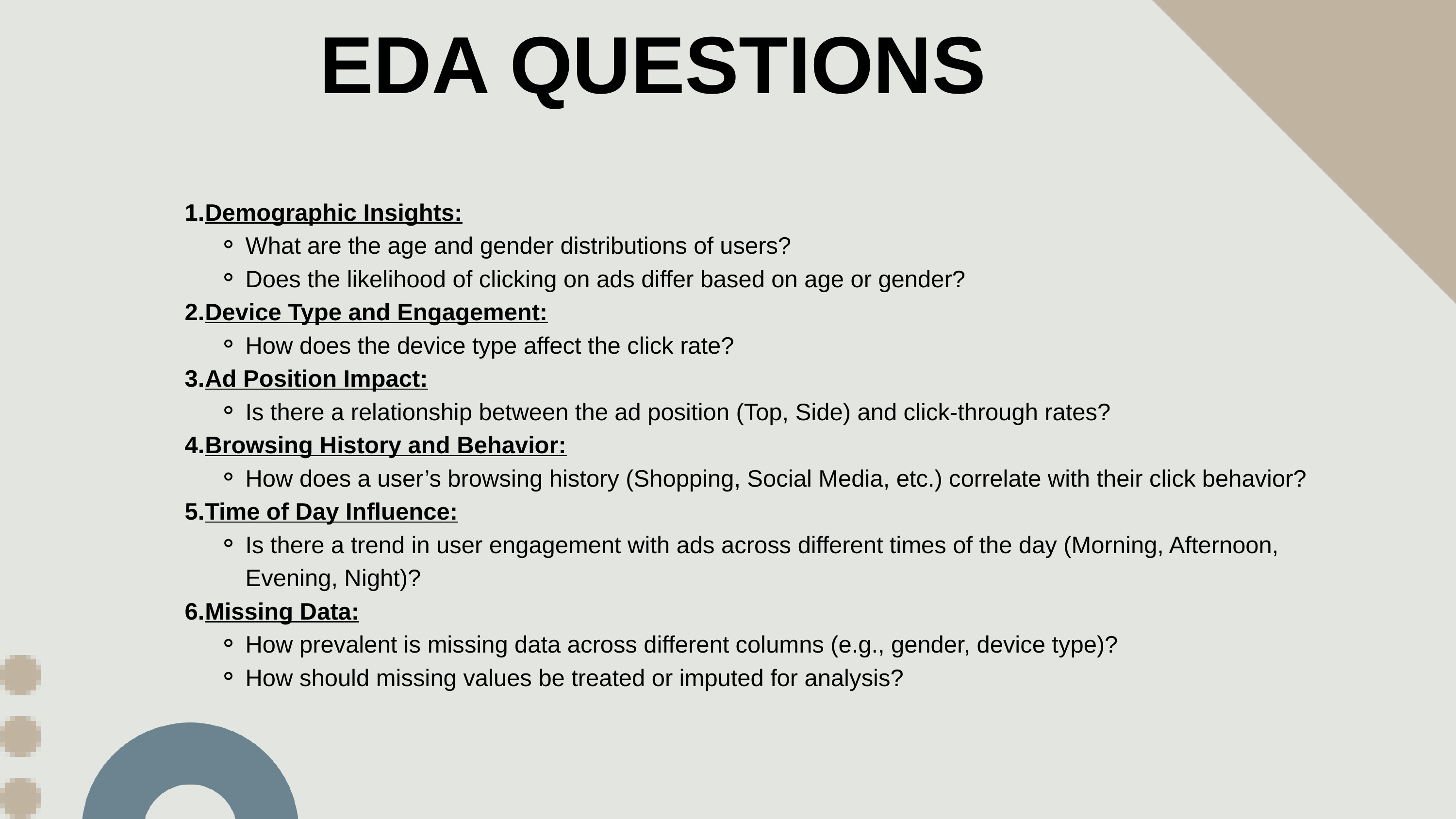

EDA QUESTIONS
Demographic Insights:
What are the age and gender distributions of users?
Does the likelihood of clicking on ads differ based on age or gender?
Device Type and Engagement:
How does the device type affect the click rate?
Ad Position Impact:
Is there a relationship between the ad position (Top, Side) and click-through rates?
Browsing History and Behavior:
How does a user’s browsing history (Shopping, Social Media, etc.) correlate with their click behavior?
Time of Day Influence:
Is there a trend in user engagement with ads across different times of the day (Morning, Afternoon, Evening, Night)?
Missing Data:
How prevalent is missing data across different columns (e.g., gender, device type)?
How should missing values be treated or imputed for analysis?